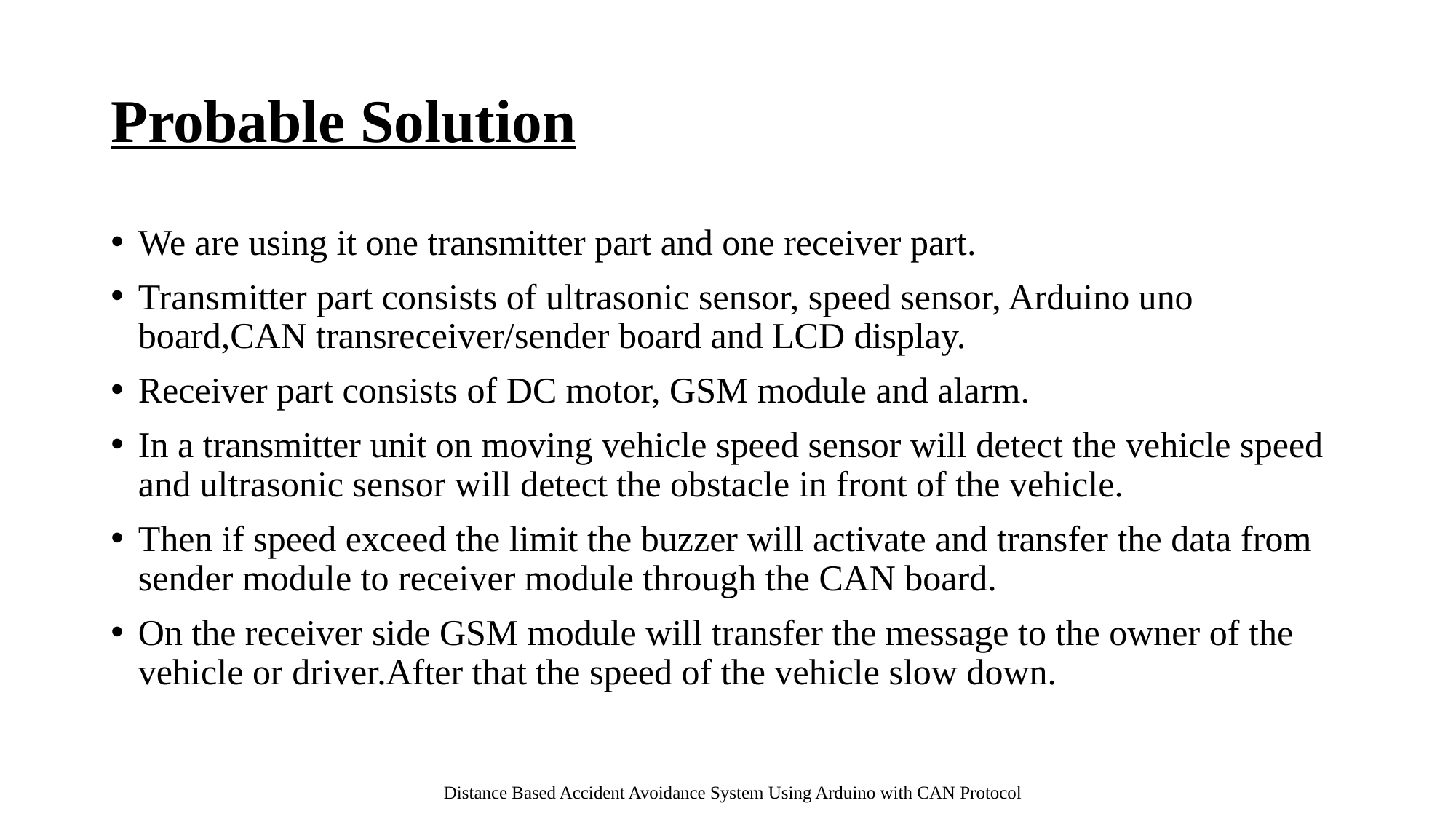

# Probable Solution
We are using it one transmitter part and one receiver part.
Transmitter part consists of ultrasonic sensor, speed sensor, Arduino uno board,CAN transreceiver/sender board and LCD display.
Receiver part consists of DC motor, GSM module and alarm.
In a transmitter unit on moving vehicle speed sensor will detect the vehicle speed and ultrasonic sensor will detect the obstacle in front of the vehicle.
Then if speed exceed the limit the buzzer will activate and transfer the data from sender module to receiver module through the CAN board.
On the receiver side GSM module will transfer the message to the owner of the vehicle or driver.After that the speed of the vehicle slow down.

Distance Based Accident Avoidance System Using Arduino with CAN Protocol